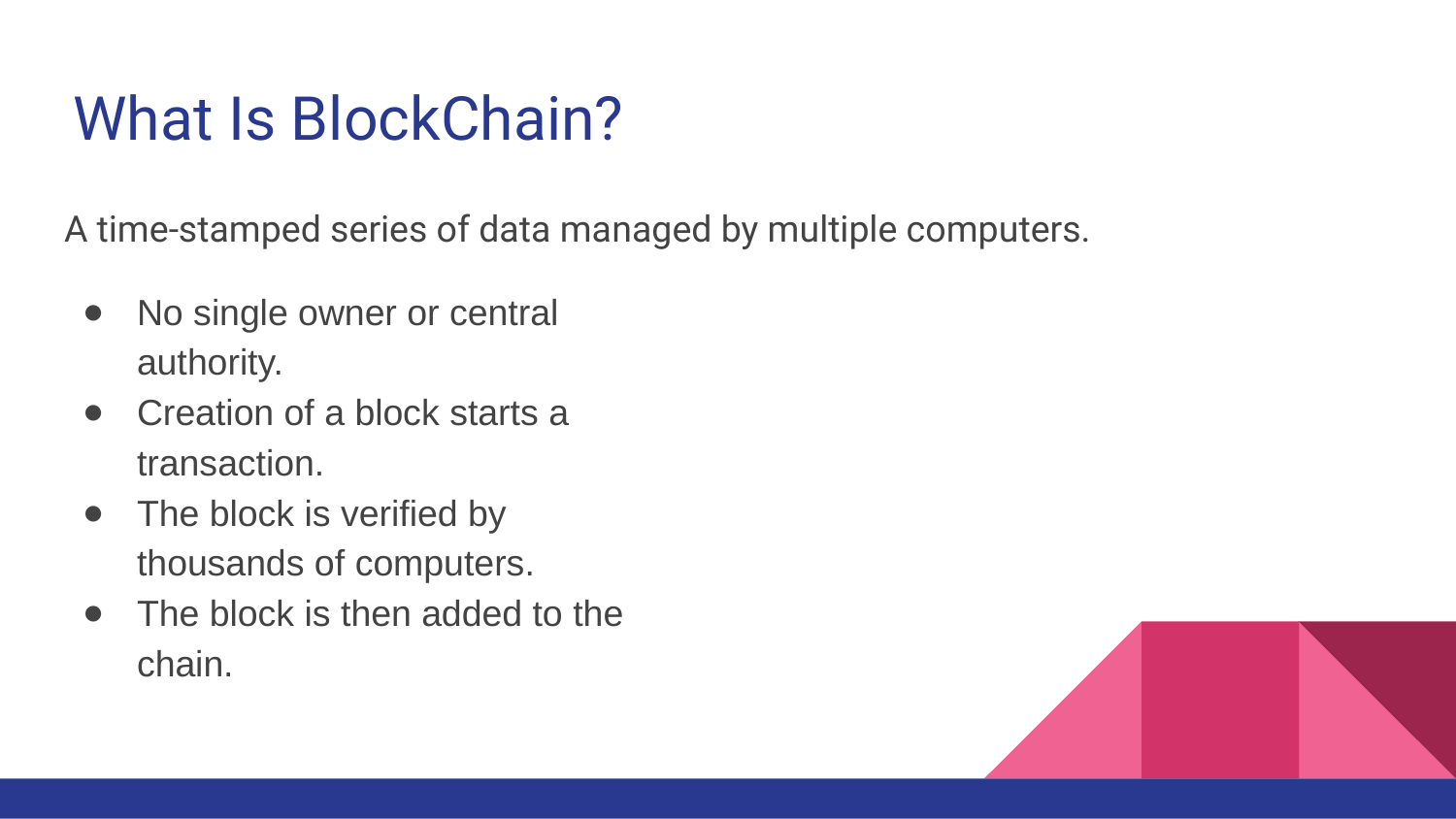

# What Is BlockChain?
A time-stamped series of data managed by multiple computers.
No single owner or central authority.
Creation of a block starts a transaction.
The block is verified by thousands of computers.
The block is then added to the chain.